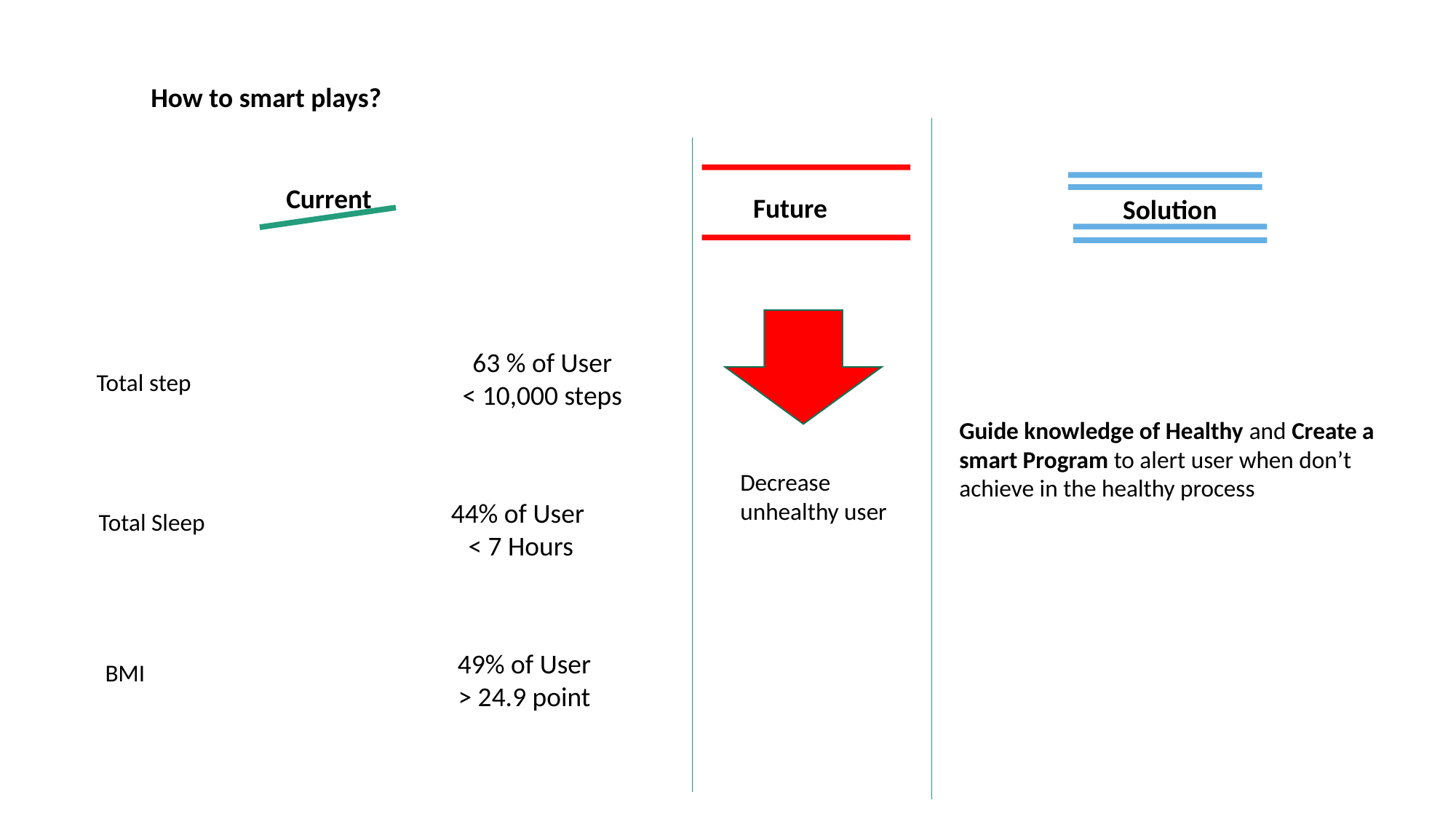

How to smart plays?
Future
Solution
Current

63 % of User
< 10,000 steps
Total step
Guide knowledge of Healthy and Create a smart Program to alert user when don’t achieve in the healthy process
Decrease unhealthy user
44% of User
< 7 Hours
Total Sleep
49% of User
> 24.9 point
BMI